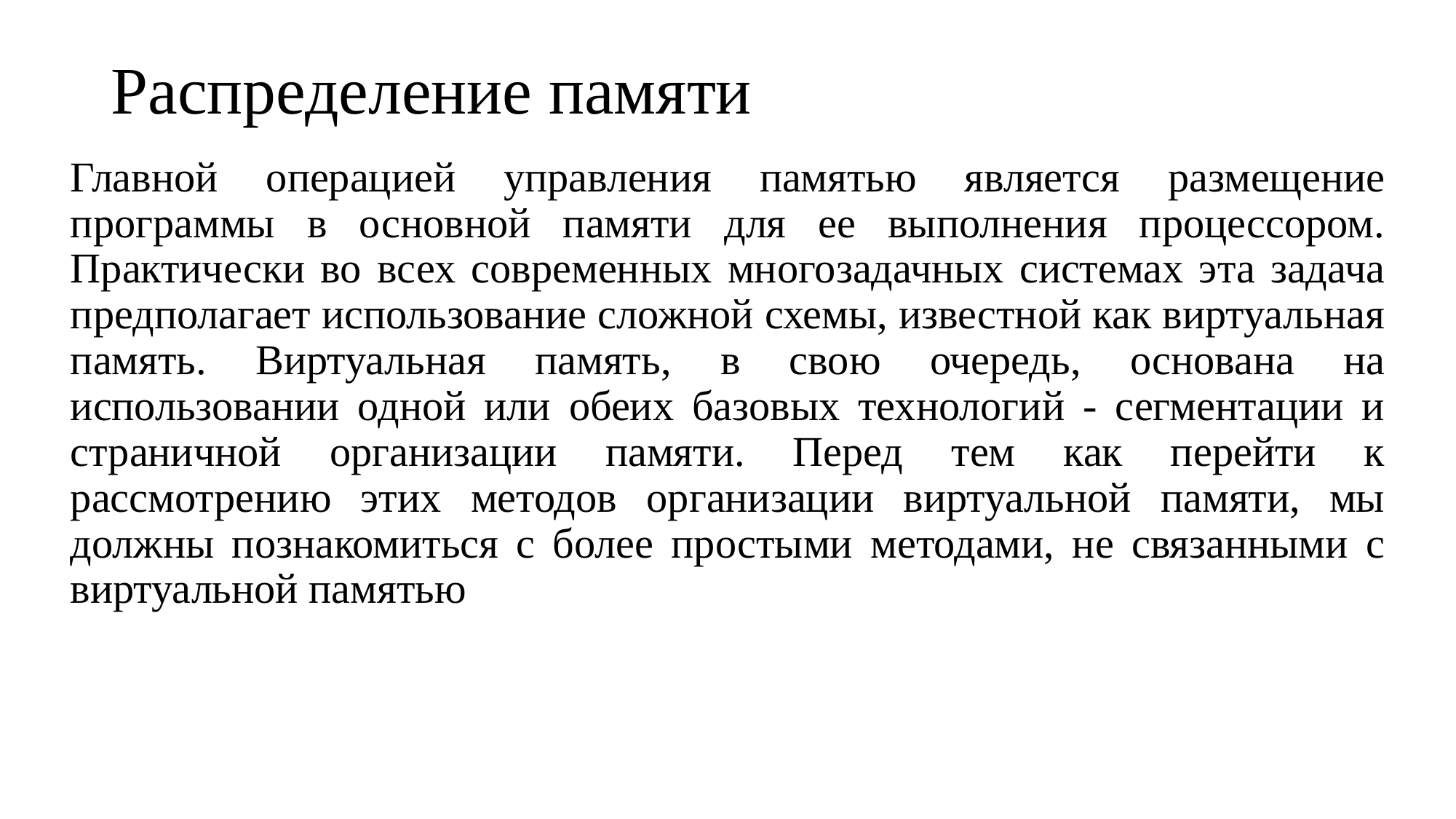

# Распределение памяти
Главной операцией управления памятью является размещение программы в основной памяти для ее выполнения процессором. Практически во всех современных многозадачных системах эта задача предполагает использование сложной схемы, известной как виртуальная память. Виртуальная память, в свою очередь, основана на использовании одной или обеих базовых технологий - сегментации и страничной организации памяти. Перед тем как перейти к рассмотрению этих методов организации виртуальной памяти, мы должны познакомиться с более простыми методами, не связанными с виртуальной памятью